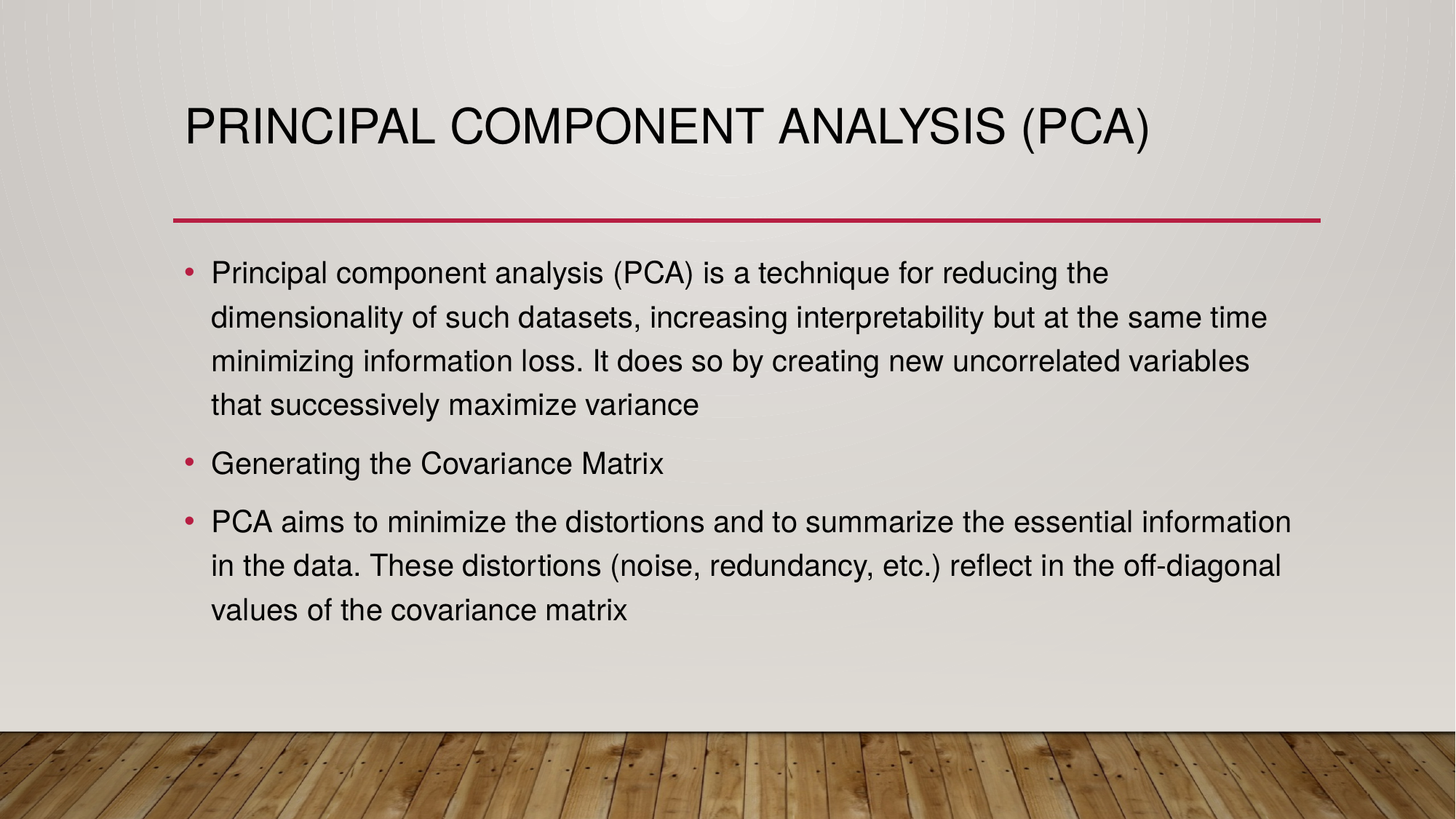

# Principal component analysis (PCA)
Principal component analysis (PCA) is a technique for reducing the dimensionality of such datasets, increasing interpretability but at the same time minimizing information loss. It does so by creating new uncorrelated variables that successively maximize variance
Generating the Covariance Matrix
PCA aims to minimize the distortions and to summarize the essential information in the data. These distortions (noise, redundancy, etc.) reflect in the off-diagonal values of the covariance matrix